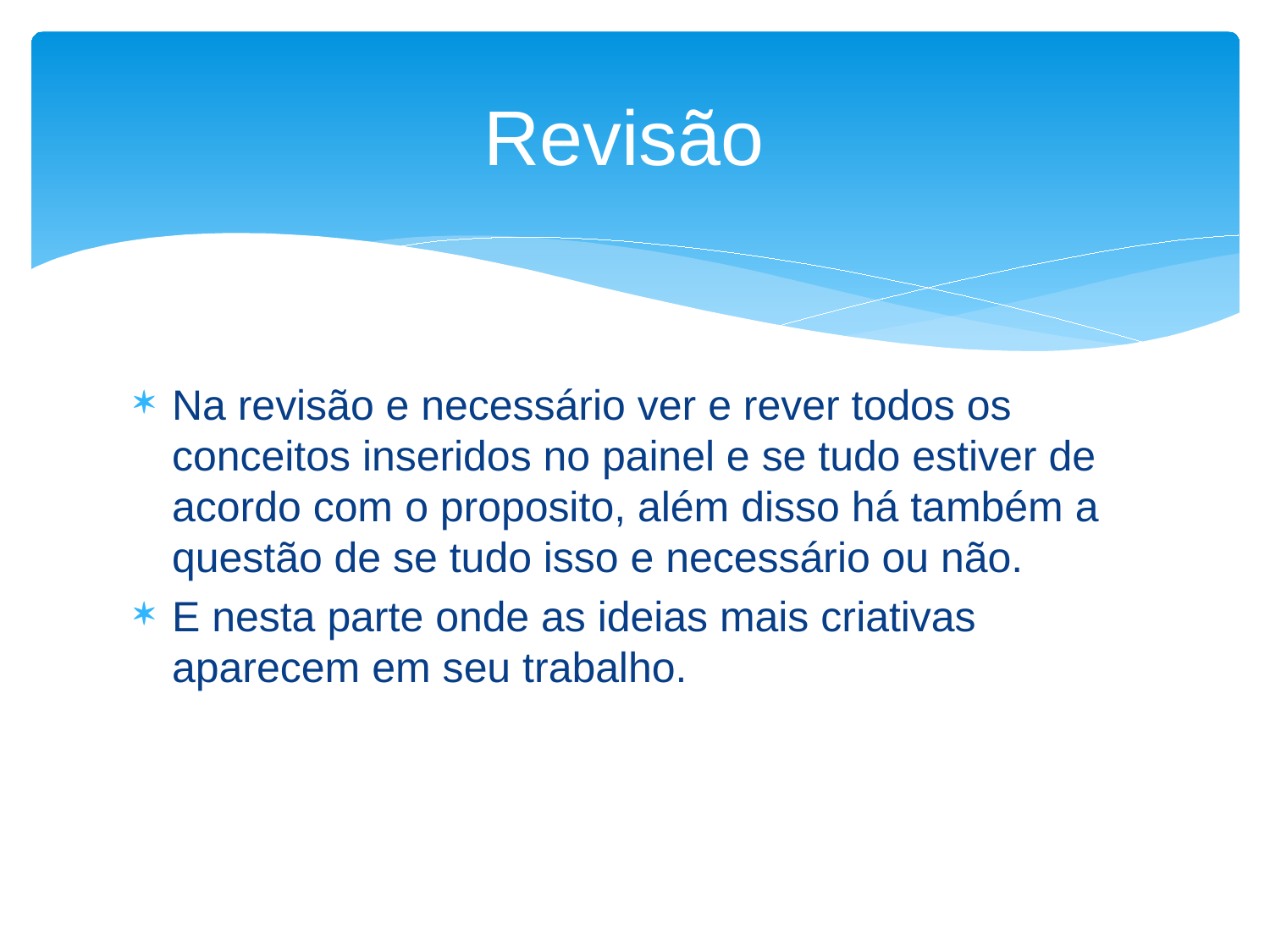

# Revisão
Na revisão e necessário ver e rever todos os conceitos inseridos no painel e se tudo estiver de acordo com o proposito, além disso há também a questão de se tudo isso e necessário ou não.
E nesta parte onde as ideias mais criativas aparecem em seu trabalho.